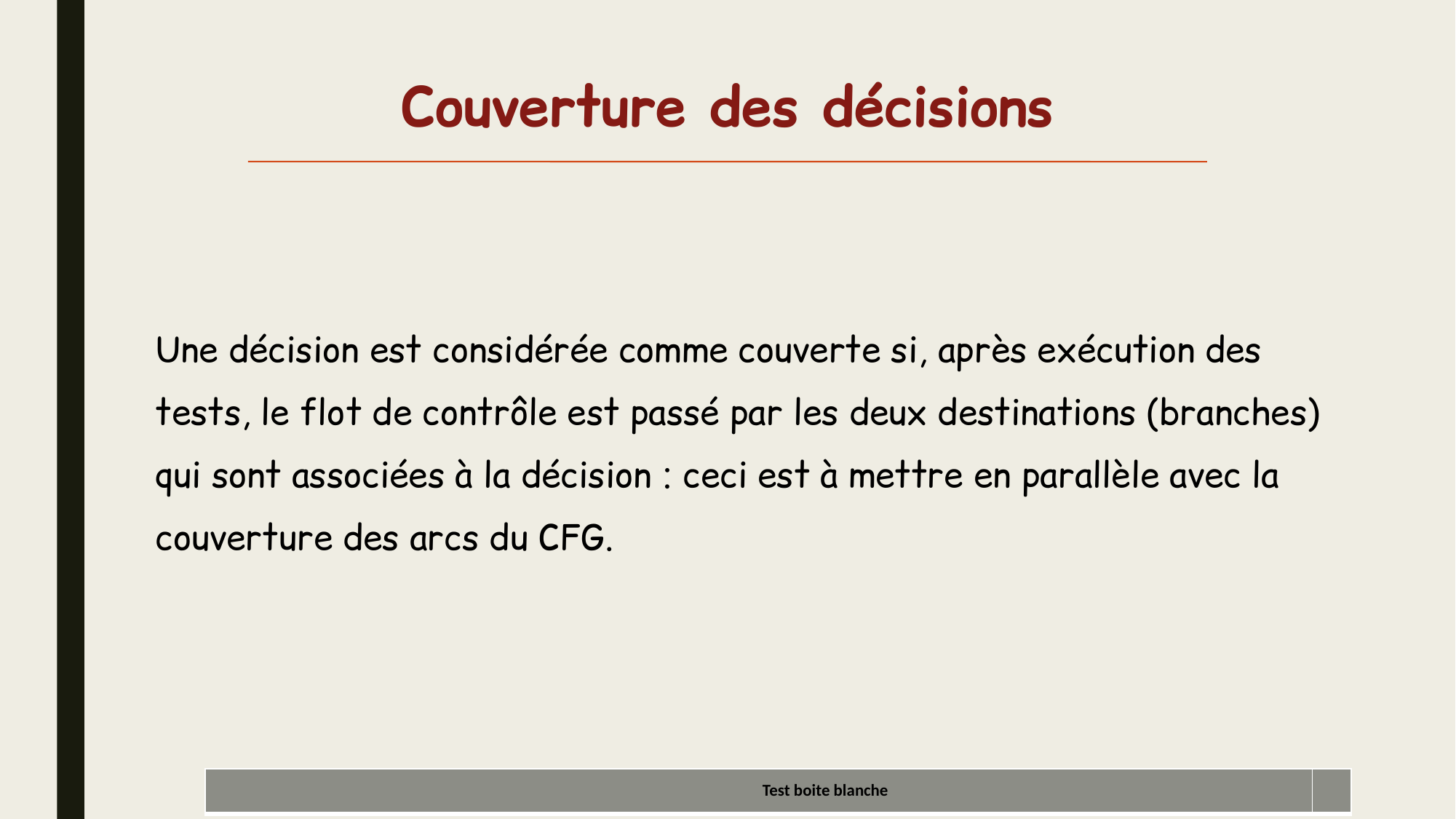

Couverture des décisions

Une décision est considérée comme couverte si, après exécution des tests, le flot de contrôle est passé par les deux destinations (branches) qui sont associées à la décision : ceci est à mettre en parallèle avec la couverture des arcs du CFG.
| Test boite blanche |  |
| --- | --- |
19